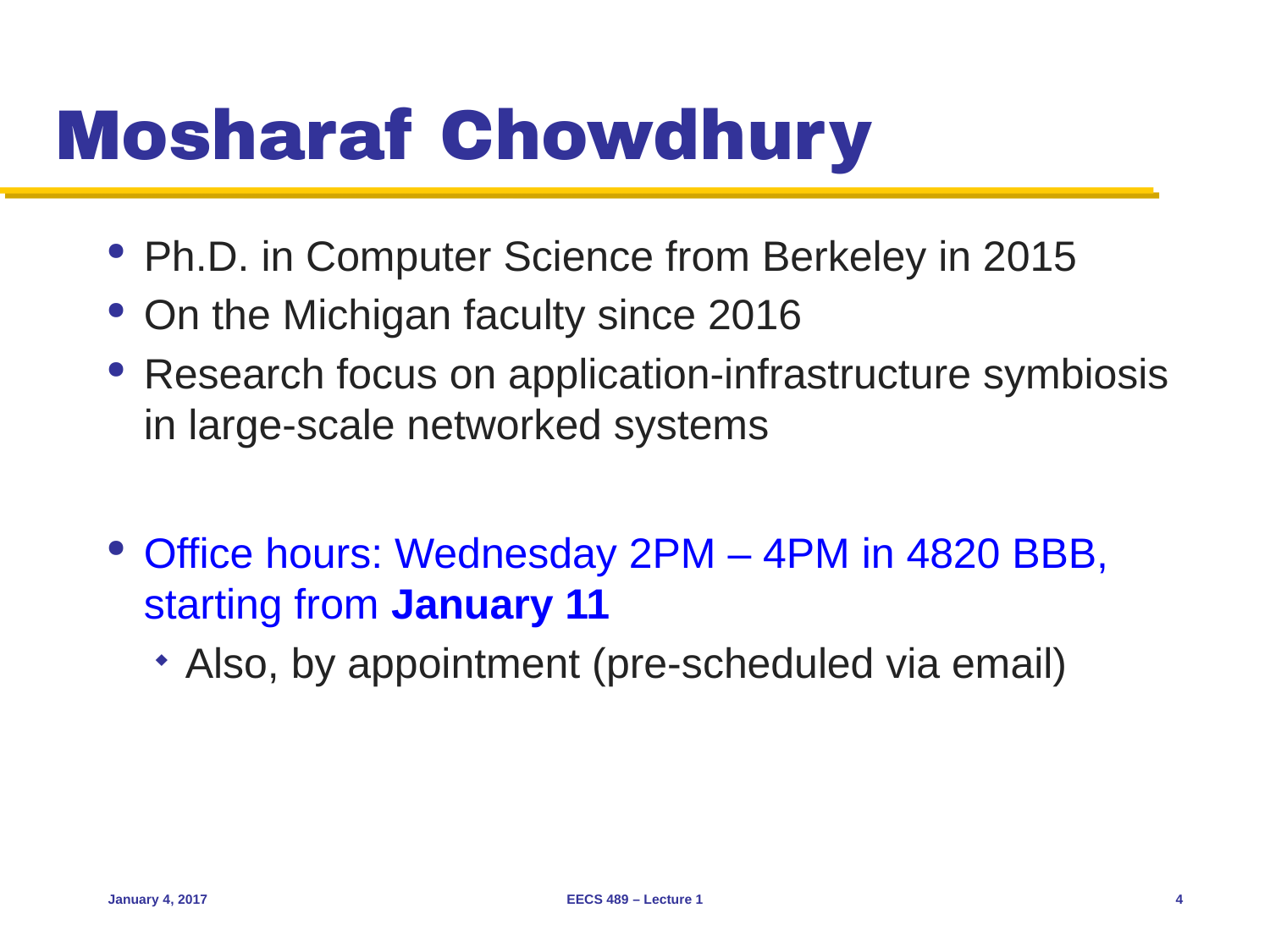

# Mosharaf Chowdhury
Ph.D. in Computer Science from Berkeley in 2015
On the Michigan faculty since 2016
Research focus on application-infrastructure symbiosis in large-scale networked systems

Office hours: Wednesday 2PM – 4PM in 4820 BBB, starting from January 11
Also, by appointment (pre-scheduled via email)
January 4, 2017
EECS 489 – Lecture 1
4